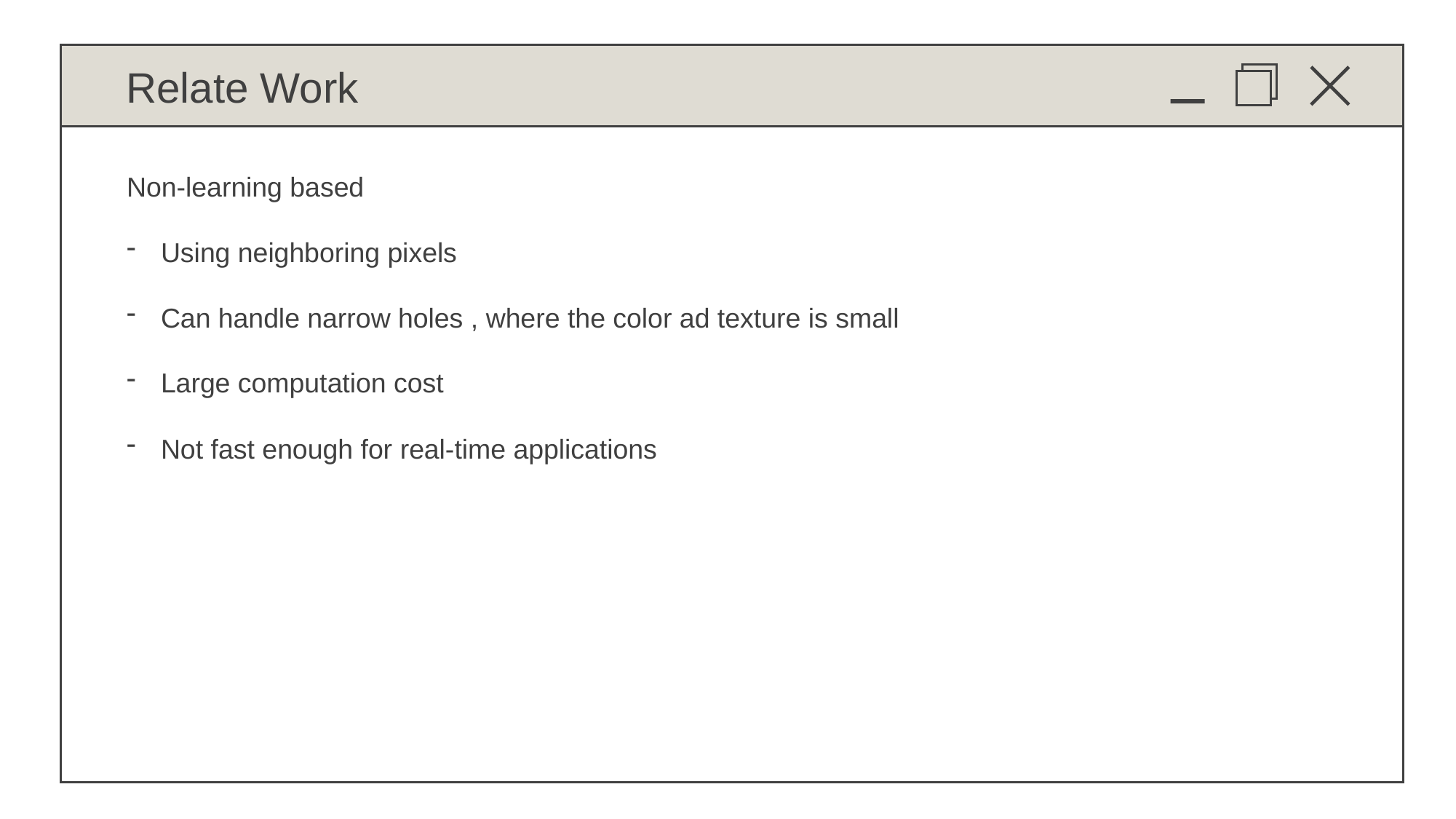

Relate Work

Non-learning based

Using neighboring pixels

Can handle narrow holes , where the color ad texture is small

Large computation cost

Not fast enough for real-time applications